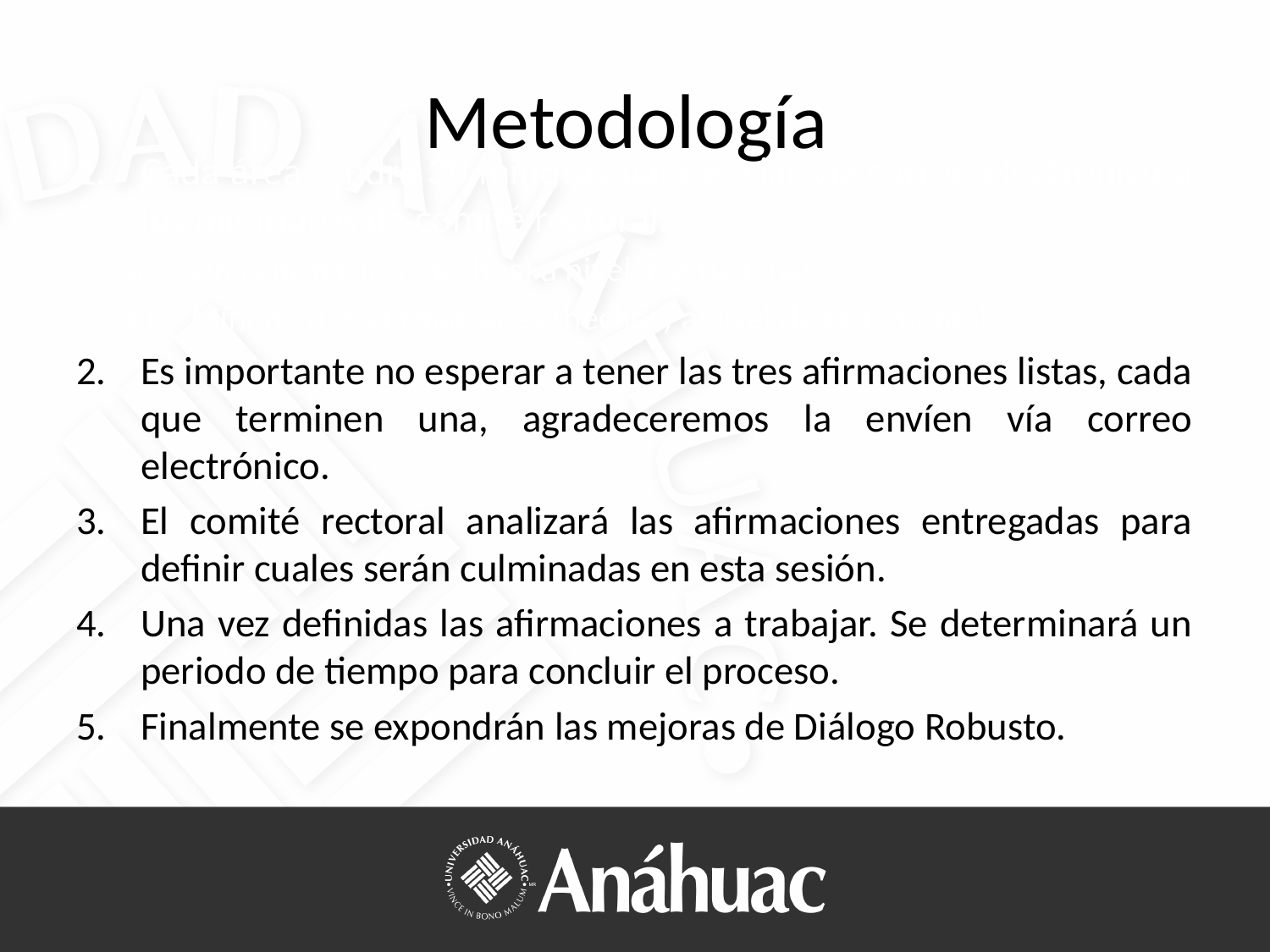

# Metodología
Cada área tendrá 30 minutos para enviar vía correo electrónico a los miembros de comité rectoral:
Una afirmación (hechos) a nivel institucional.
Mínimo dos afirmaciones (hechos) a nivel departamental.
Es importante no esperar a tener las tres afirmaciones listas, cada que terminen una, agradeceremos la envíen vía correo electrónico.
El comité rectoral analizará las afirmaciones entregadas para definir cuales serán culminadas en esta sesión.
Una vez definidas las afirmaciones a trabajar. Se determinará un periodo de tiempo para concluir el proceso.
Finalmente se expondrán las mejoras de Diálogo Robusto.